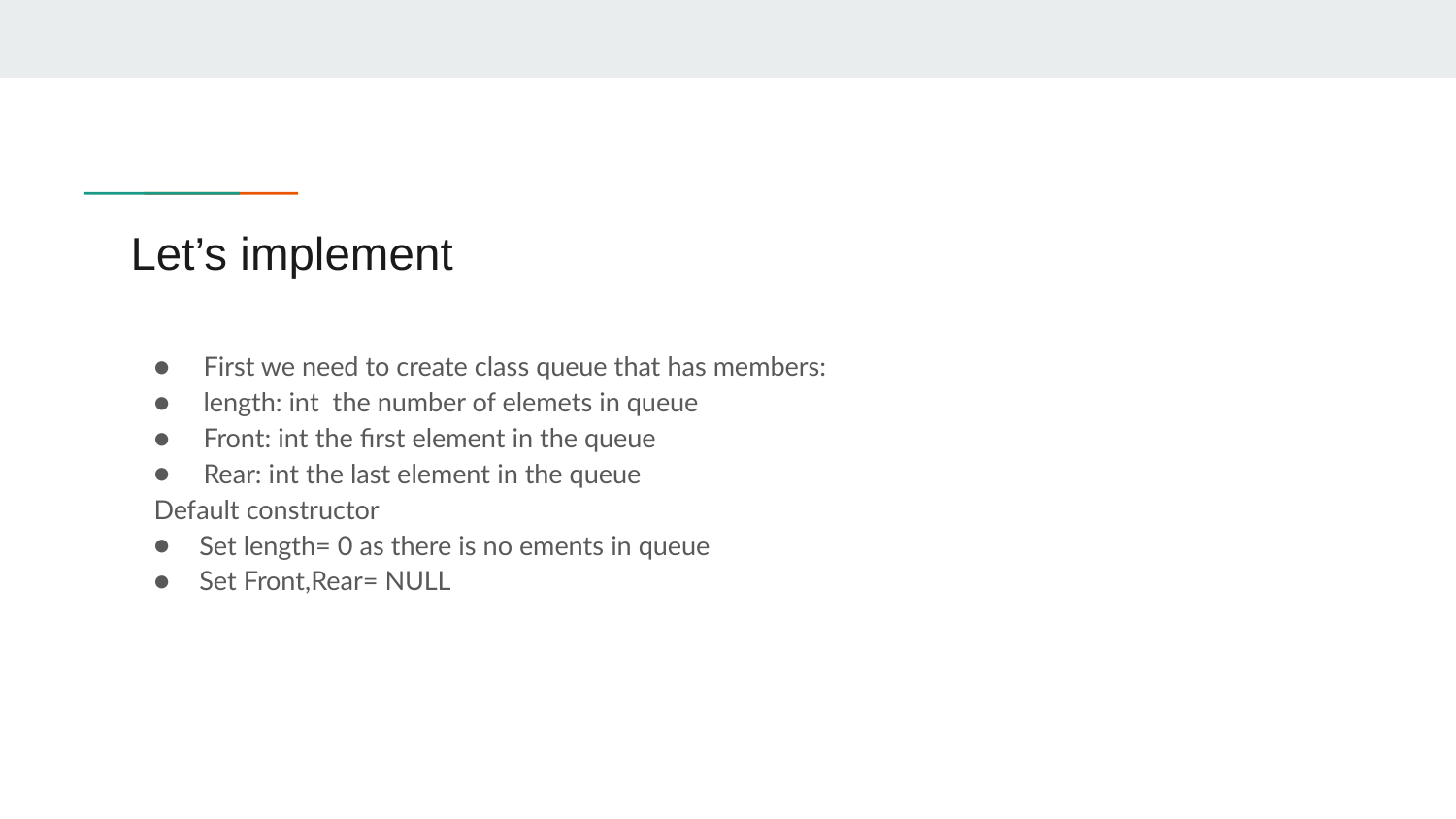

# Let’s implement

First we need to create class queue that has members:
length: int  the number of elemets in queue
Front: int the first element in the queue
Rear: int the last element in the queue
Default constructor
Set length= 0 as there is no ements in queue
Set Front,Rear= NULL